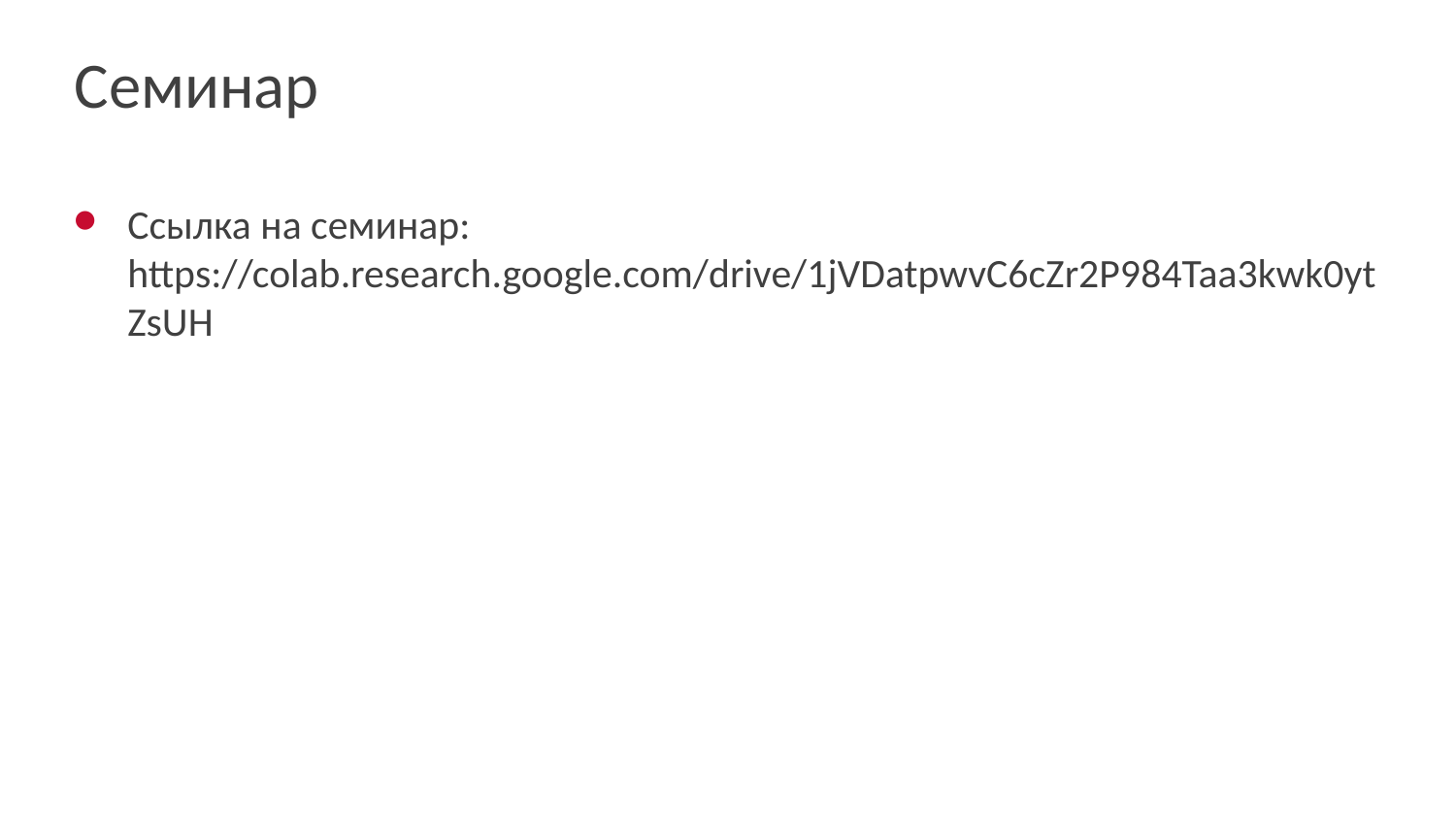

# Семинар
Ссылка на семинар:
https://colab.research.google.com/drive/1jVDatpwvC6cZr2P984Taa3kwk0ytZsUH
18